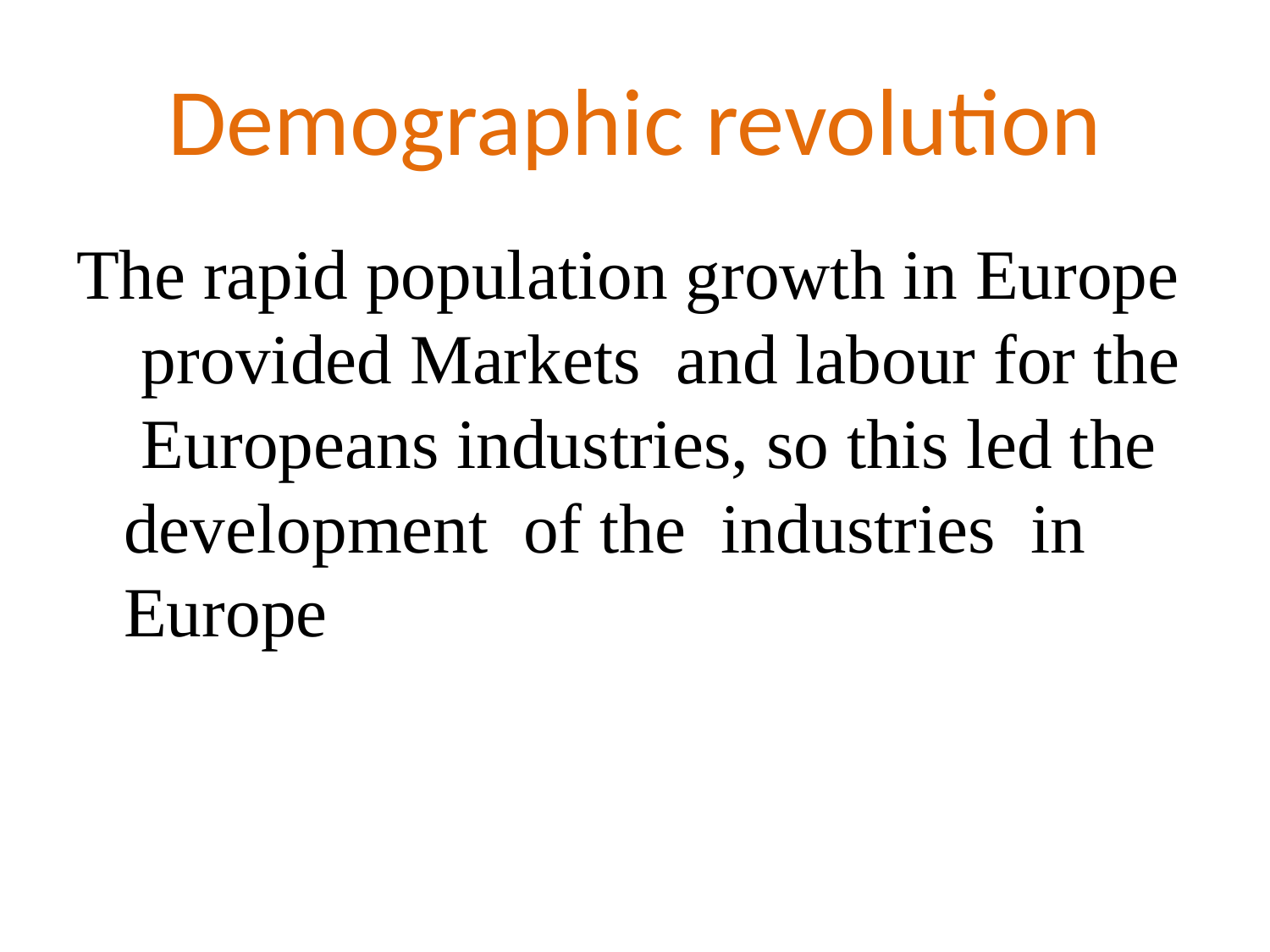

# Demographic revolution
The rapid population growth in Europe  provided Markets  and labour for the  Europeans industries, so this led the development  of the  industries  in Europe